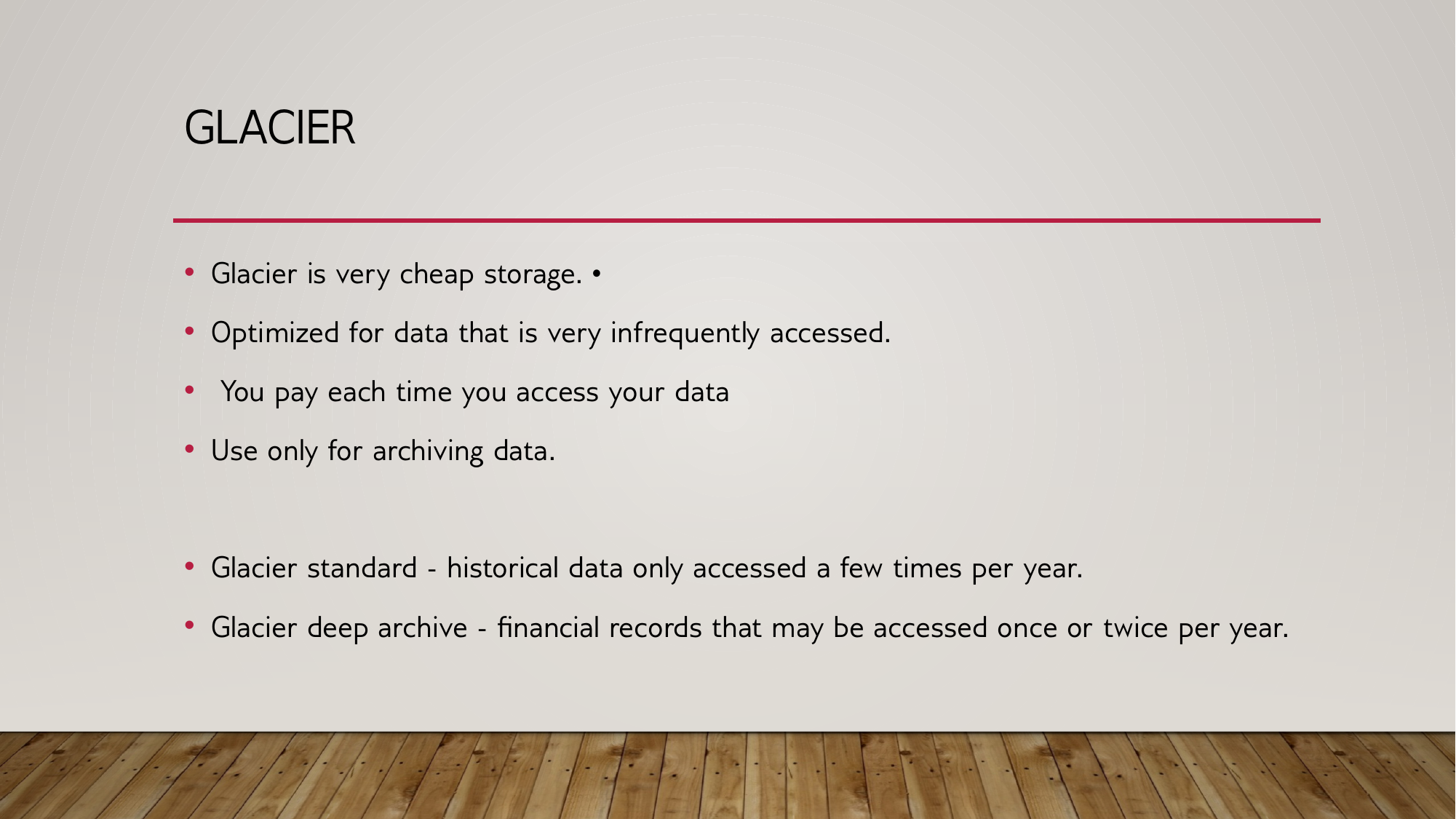

# Glacier
Glacier is very cheap storage. •
Optimized for data that is very infrequently accessed.
 You pay each time you access your data
Use only for archiving data.

Glacier standard - historical data only accessed a few times per year.
Glacier deep archive - financial records that may be accessed once or twice per year.